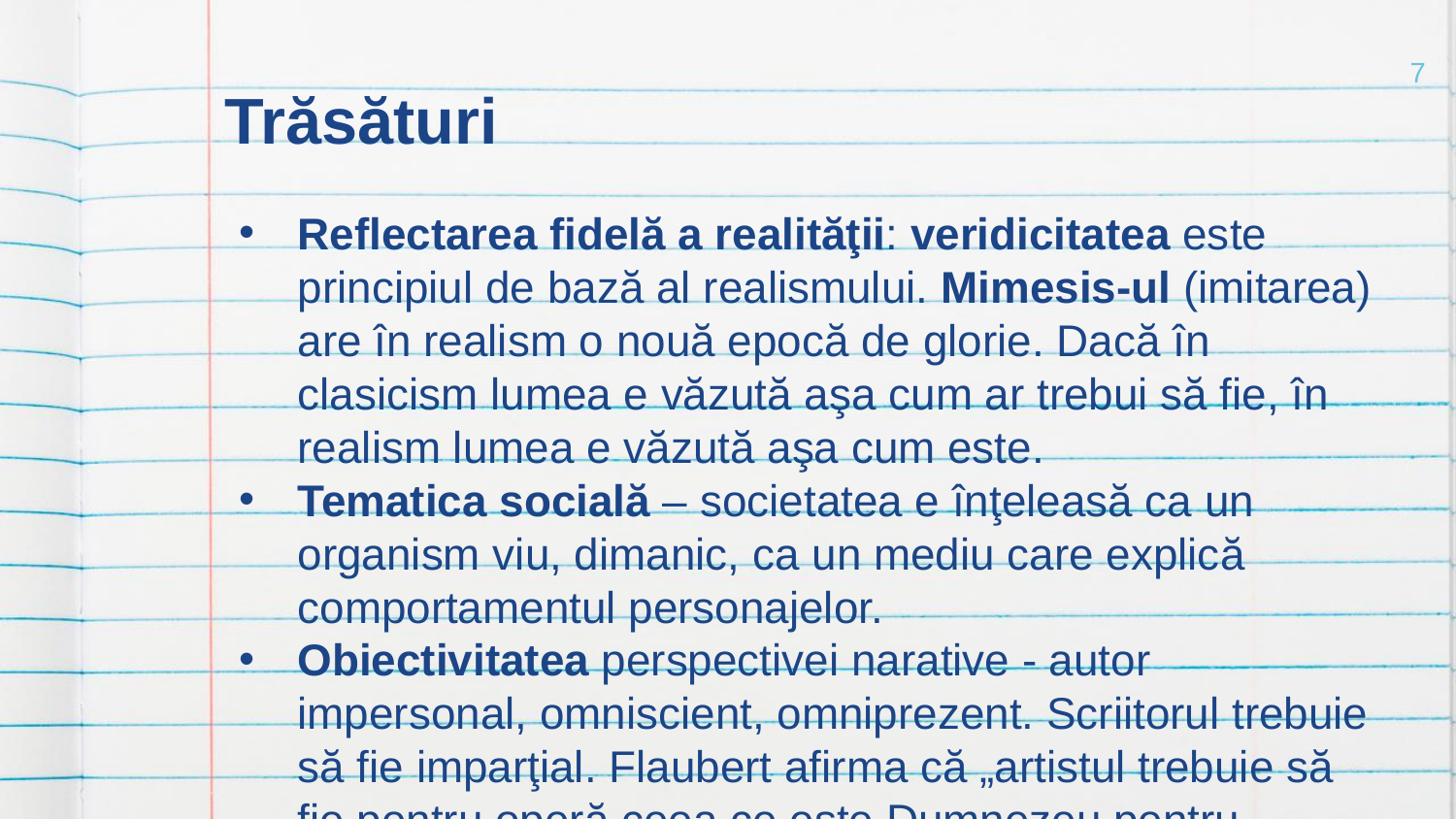

# Trăsături
7
Reflectarea fidelă a realităţii: veridicitatea este principiul de bază al realismului. Mimesis-ul (imitarea) are în realism o nouă epocă de glorie. Dacă în clasicism lumea e văzută aşa cum ar trebui să fie, în realism lumea e văzută aşa cum este.
Tematica socială – societatea e înţeleasă ca un organism viu, dimanic, ca un mediu care explică comportamentul personajelor.
Obiectivitatea perspectivei narative - autor impersonal, omniscient, omniprezent. Scriitorul trebuie să fie imparţial. Flaubert afirma că „artistul trebuie să fie pentru operă ceea ce este Dumnezeu pentru creaţie; să fie simţit pretutindeni, dar niciodată văzut”.